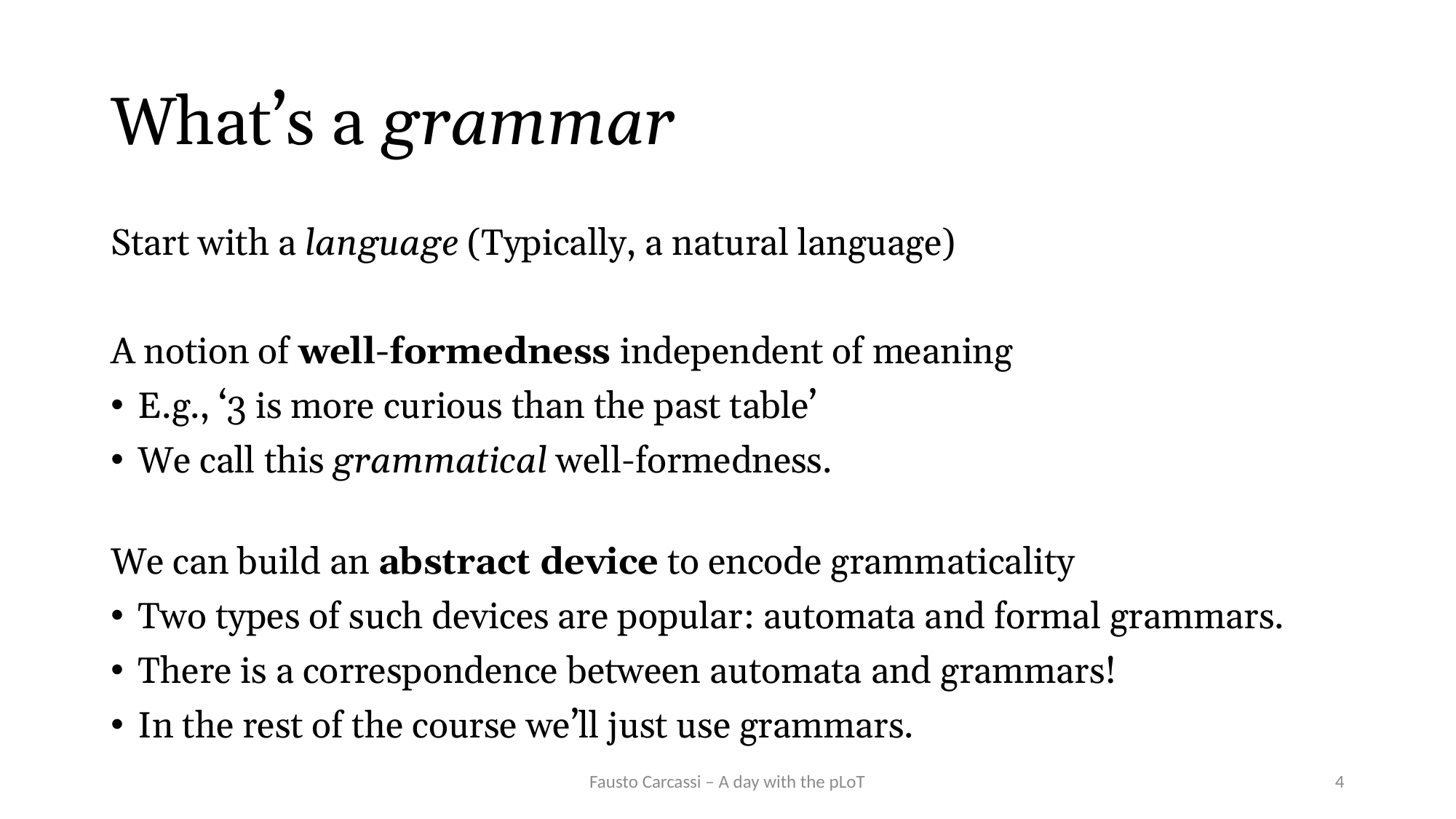

# What’s a grammar
Start with a language (Typically, a natural language)

A notion of well-formedness independent of meaning
E.g., ‘3 is more curious than the past table’
We call this grammatical well-formedness.

We can build an abstract device to encode grammaticality
Two types of such devices are popular: automata and formal grammars.
There is a correspondence between automata and grammars!
In the rest of the course we’ll just use grammars.
Fausto Carcassi – A day with the pLoT
4